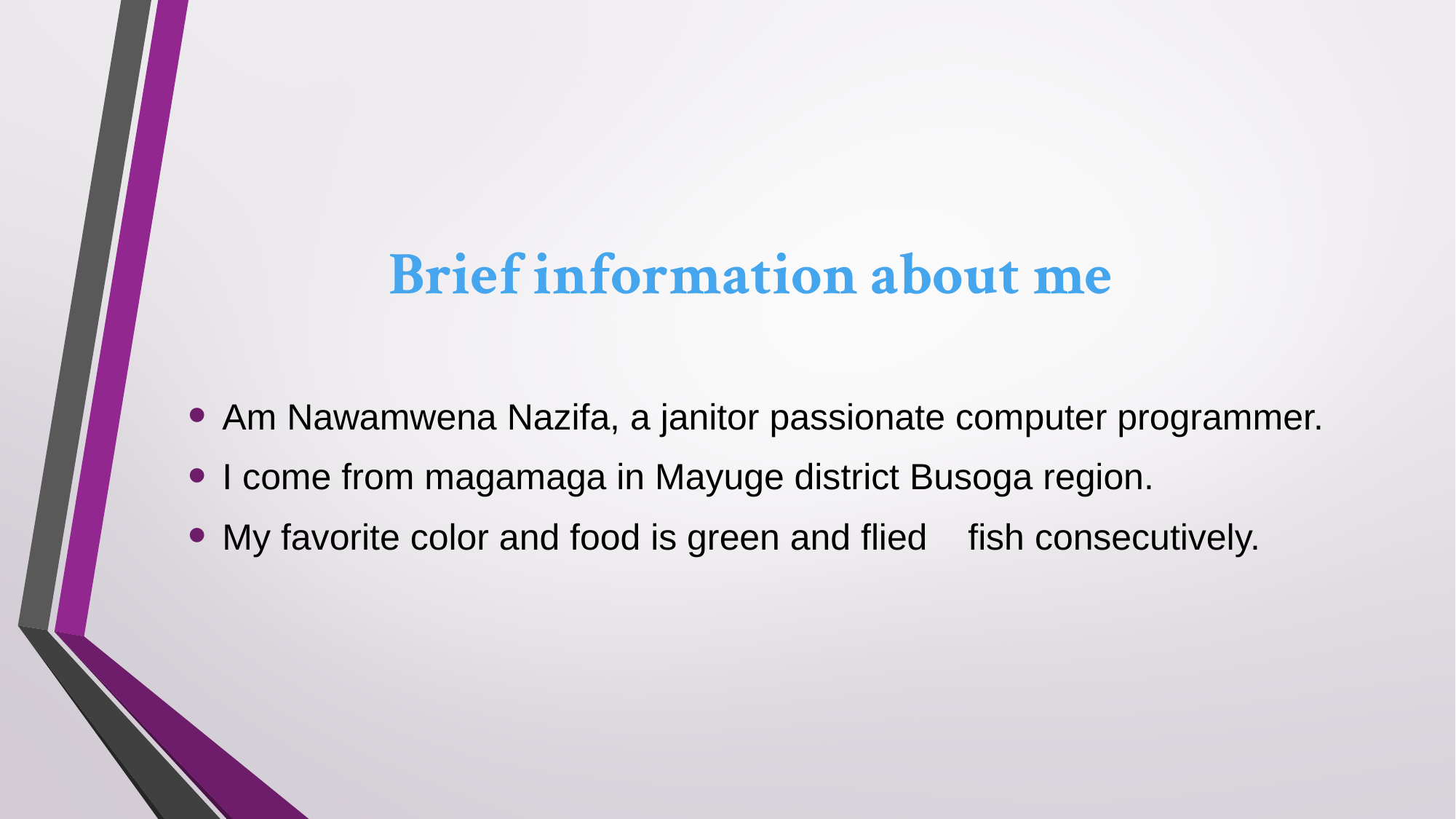

# Brief information about me
Am Nawamwena Nazifa, a janitor passionate computer programmer.
I come from magamaga in Mayuge district Busoga region.
My favorite color and food is green and flied    fish consecutively.